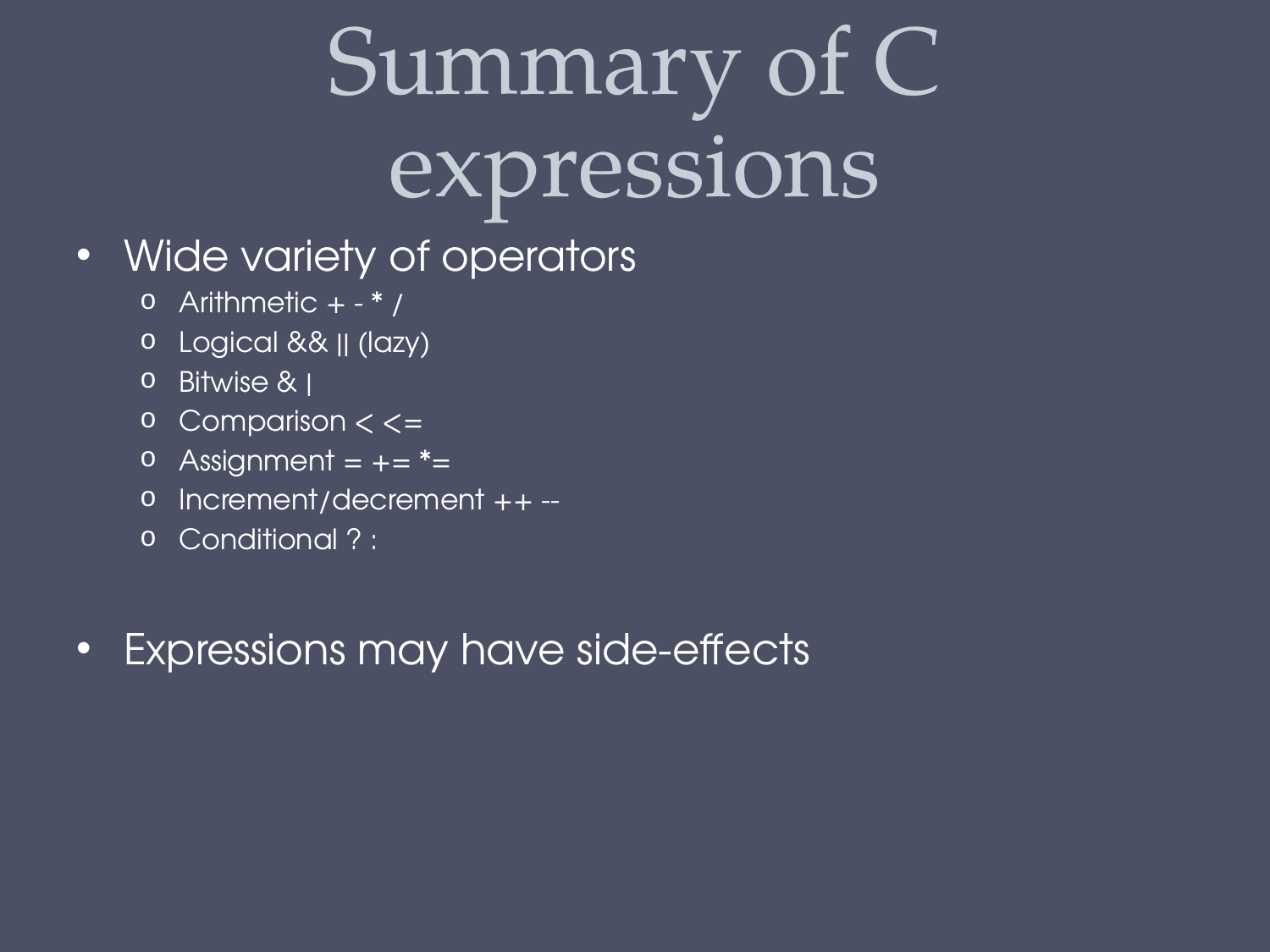

# Summary of C expressions
Wide variety of operators
Arithmetic + - * /
Logical && || (lazy)
Bitwise & |
Comparison < <=
Assignment = += *=
Increment/decrement ++ --
Conditional ? :

Expressions may have side-effects